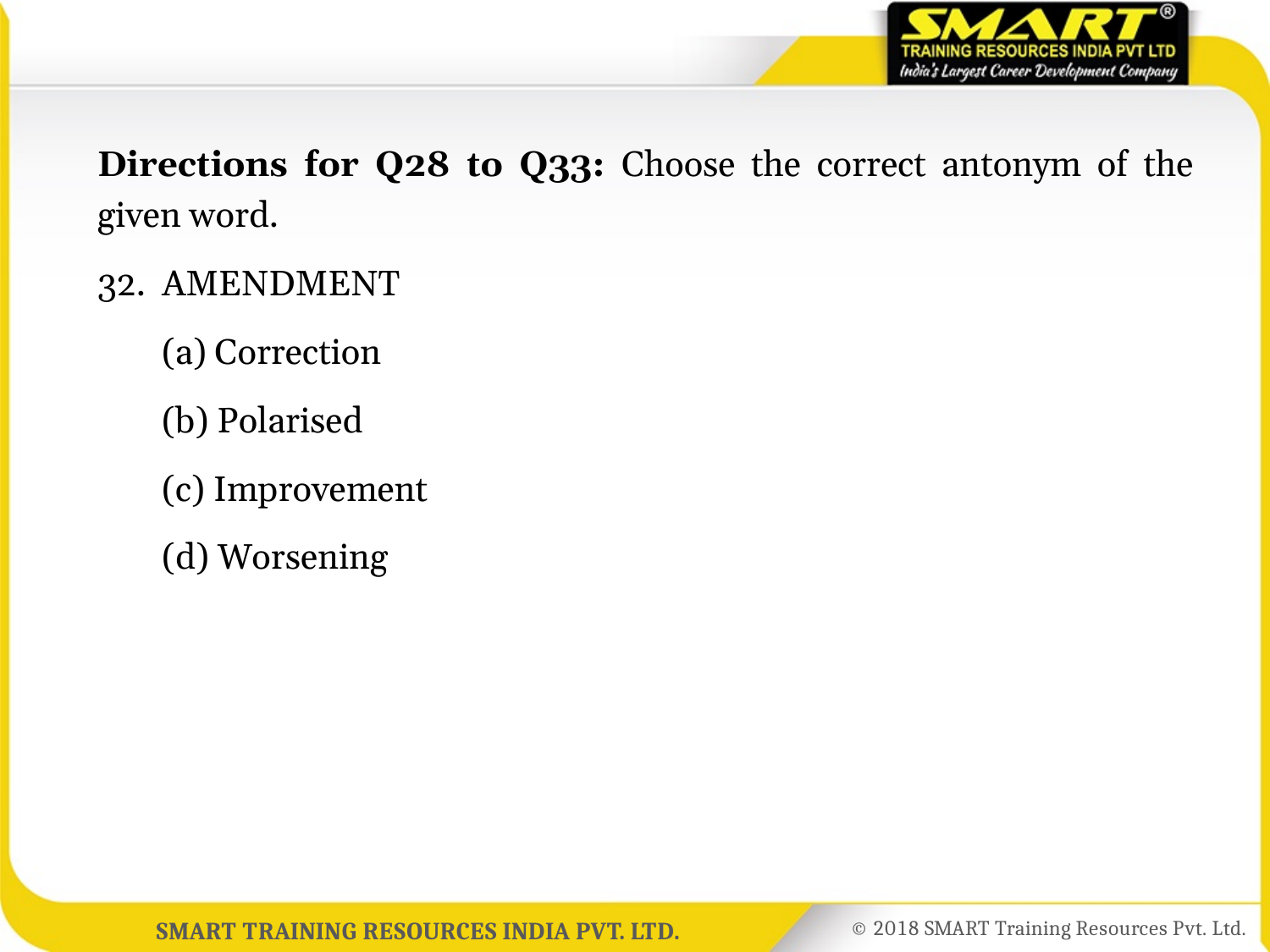

Directions for Q28 to Q33: Choose the correct antonym of the given word.
32.	AMENDMENT
	(a) Correction
	(b) Polarised
	(c) Improvement
	(d) Worsening